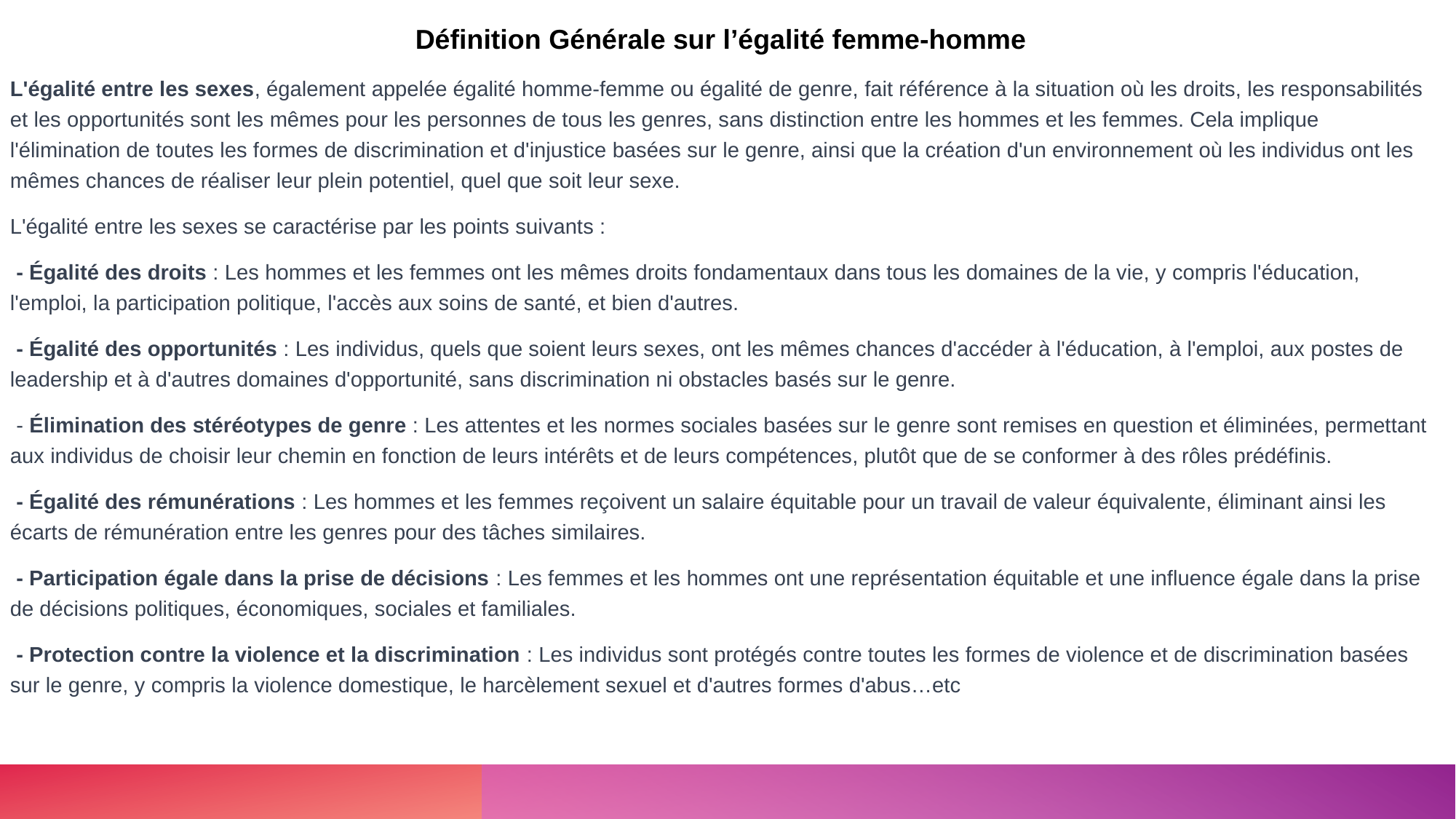

Définition Générale sur l’égalité femme-homme
L'égalité entre les sexes, également appelée égalité homme-femme ou égalité de genre, fait référence à la situation où les droits, les responsabilités et les opportunités sont les mêmes pour les personnes de tous les genres, sans distinction entre les hommes et les femmes. Cela implique l'élimination de toutes les formes de discrimination et d'injustice basées sur le genre, ainsi que la création d'un environnement où les individus ont les mêmes chances de réaliser leur plein potentiel, quel que soit leur sexe.
L'égalité entre les sexes se caractérise par les points suivants :
 - Égalité des droits : Les hommes et les femmes ont les mêmes droits fondamentaux dans tous les domaines de la vie, y compris l'éducation, l'emploi, la participation politique, l'accès aux soins de santé, et bien d'autres.
 - Égalité des opportunités : Les individus, quels que soient leurs sexes, ont les mêmes chances d'accéder à l'éducation, à l'emploi, aux postes de leadership et à d'autres domaines d'opportunité, sans discrimination ni obstacles basés sur le genre.
 - Élimination des stéréotypes de genre : Les attentes et les normes sociales basées sur le genre sont remises en question et éliminées, permettant aux individus de choisir leur chemin en fonction de leurs intérêts et de leurs compétences, plutôt que de se conformer à des rôles prédéfinis.
 - Égalité des rémunérations : Les hommes et les femmes reçoivent un salaire équitable pour un travail de valeur équivalente, éliminant ainsi les écarts de rémunération entre les genres pour des tâches similaires.
 - Participation égale dans la prise de décisions : Les femmes et les hommes ont une représentation équitable et une influence égale dans la prise de décisions politiques, économiques, sociales et familiales.
 - Protection contre la violence et la discrimination : Les individus sont protégés contre toutes les formes de violence et de discrimination basées sur le genre, y compris la violence domestique, le harcèlement sexuel et d'autres formes d'abus…etc